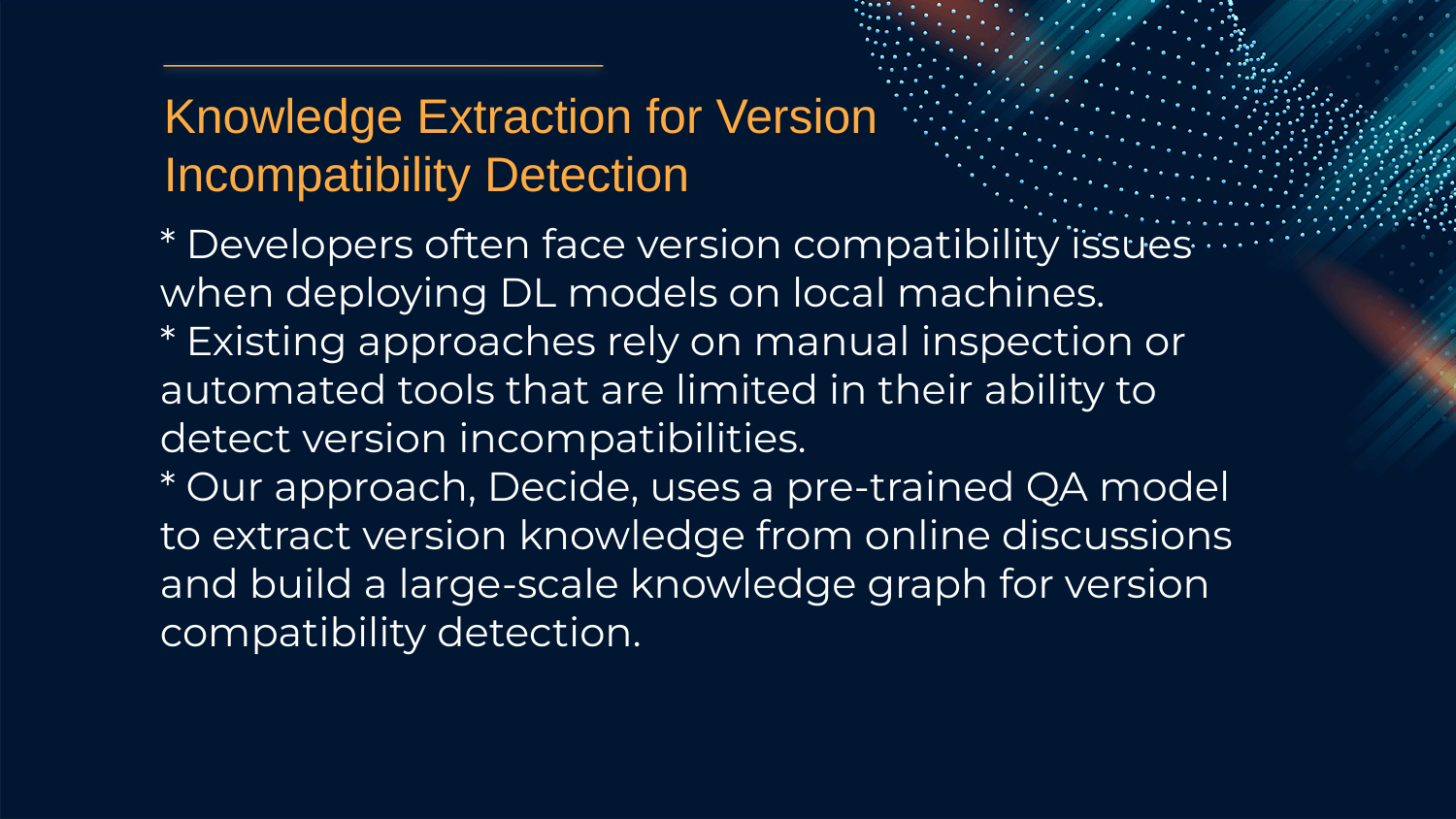

Knowledge Extraction for Version Incompatibility Detection
* Developers often face version compatibility issues when deploying DL models on local machines.
* Existing approaches rely on manual inspection or automated tools that are limited in their ability to detect version incompatibilities.
* Our approach, Decide, uses a pre-trained QA model to extract version knowledge from online discussions and build a large-scale knowledge graph for version compatibility detection.